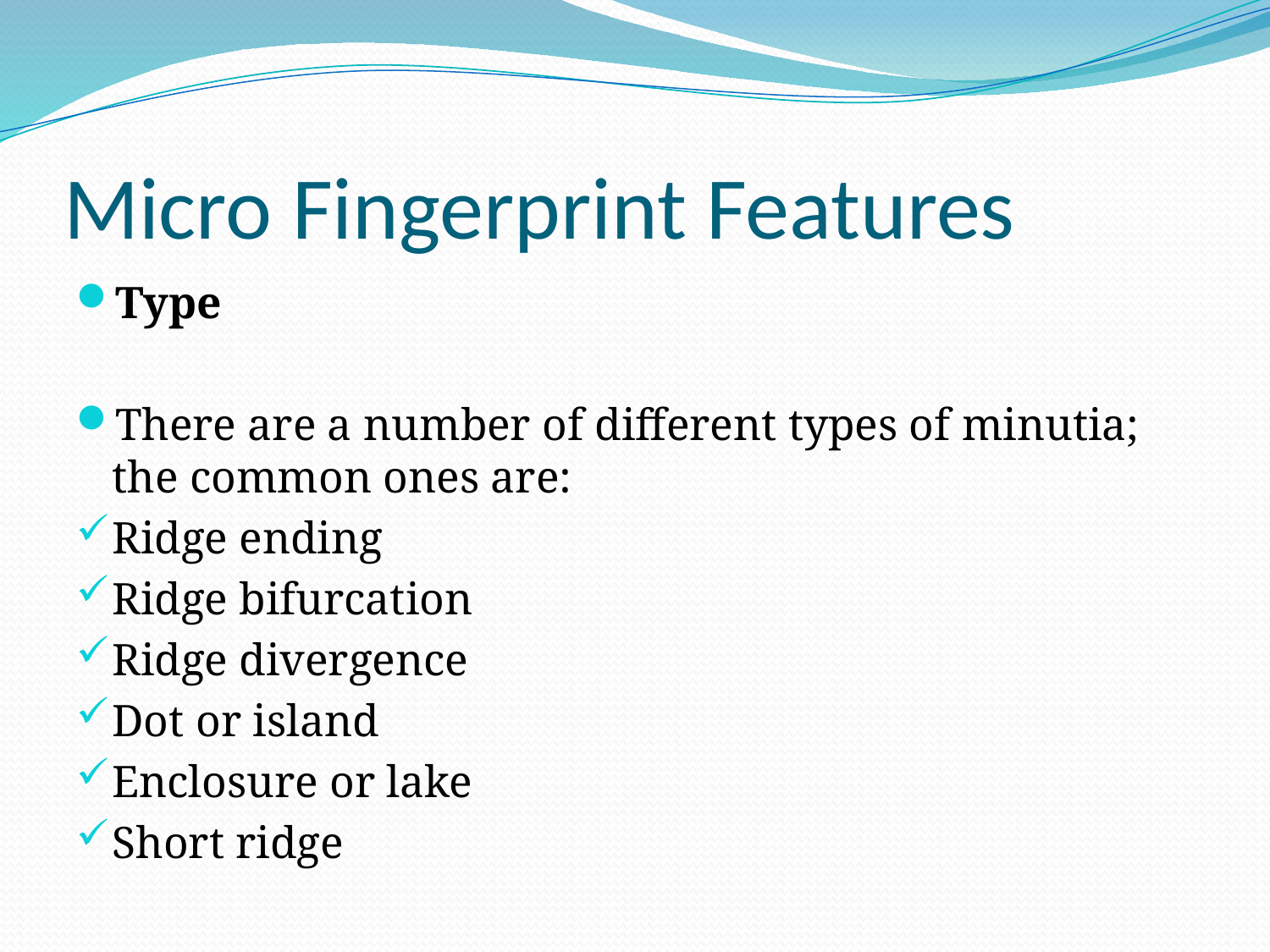

Micro Fingerprint Features
Type

There are a number of different types of minutia; the common ones are:
Ridge ending
Ridge bifurcation
Ridge divergence
Dot or island
Enclosure or lake
Short ridge